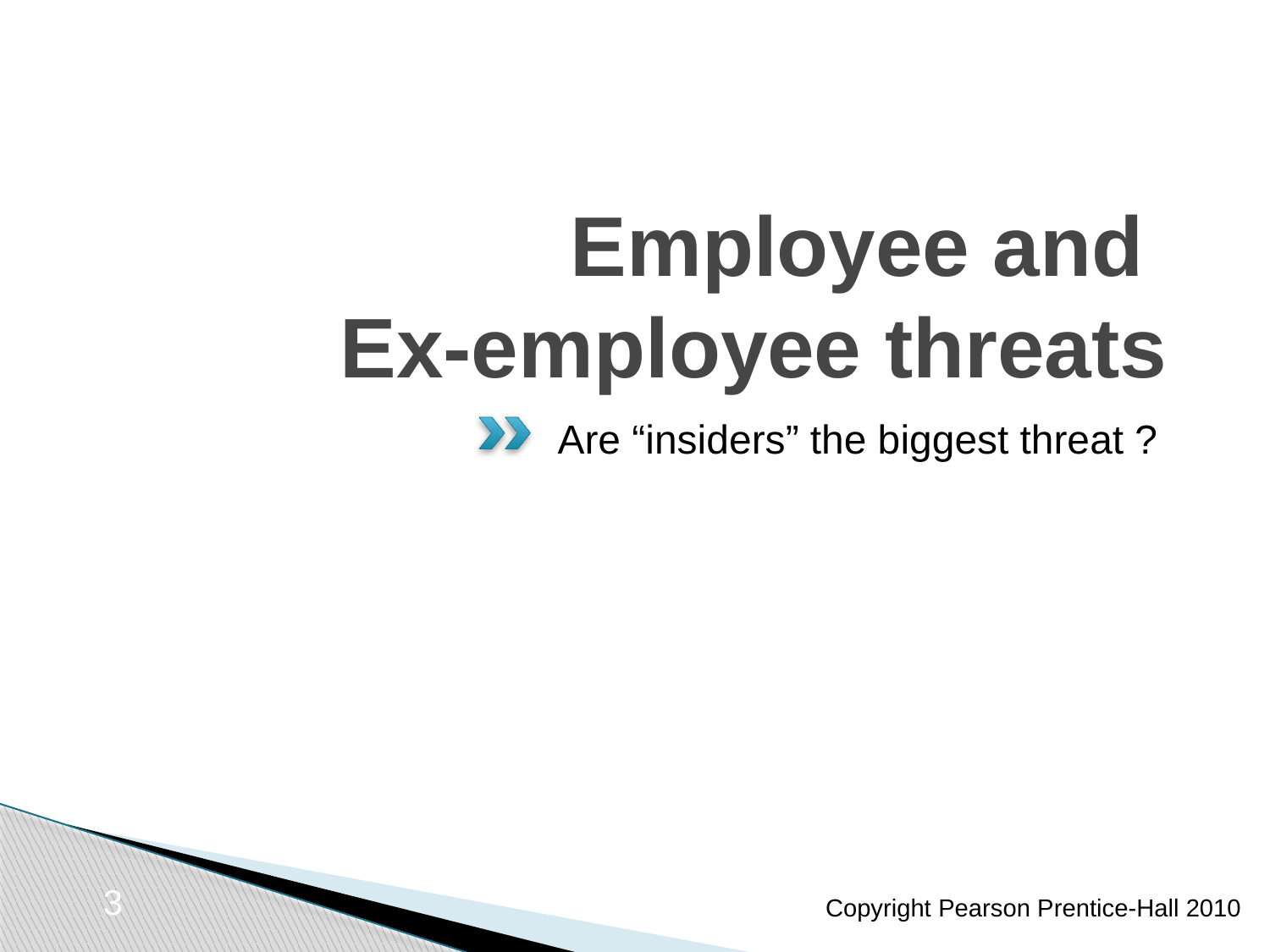

# Employee and Ex-employee threats
Are “insiders” the biggest threat ?
3
Copyright Pearson Prentice-Hall 2010